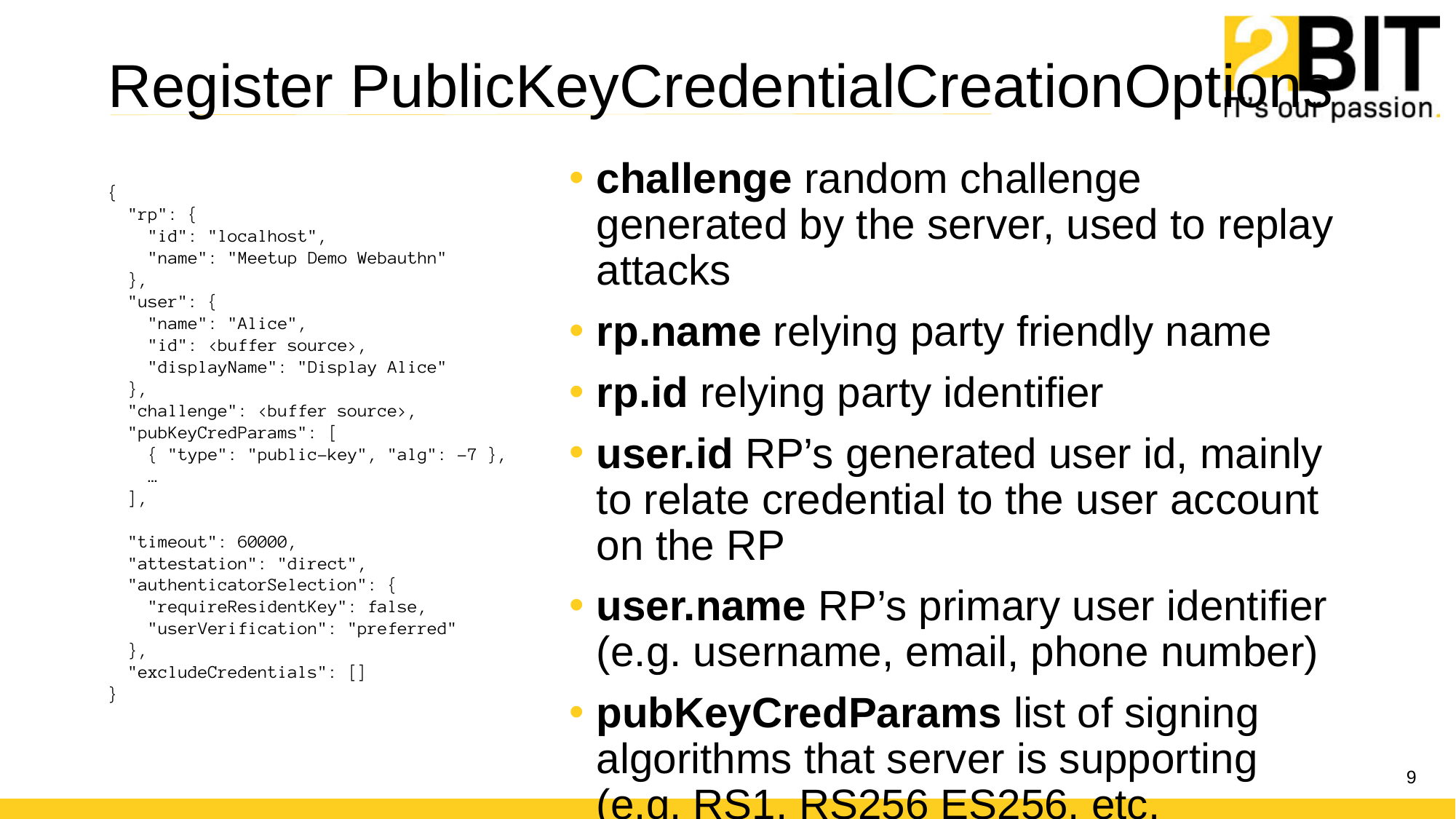

# Register PublicKeyCredentialCreationOptions
challenge random challenge generated by the server, used to replay attacks
rp.name relying party friendly name
rp.id relying party identifier
user.id RP’s generated user id, mainly to relate credential to the user account on the RP
user.name RP’s primary user identifier (e.g. username, email, phone number)
pubKeyCredParams list of signing algorithms that server is supporting (e.g. RS1, RS256 ES256, etc.
{
  "rp": {
    "id": "localhost",
    "name": "Meetup Demo Webauthn"
  },
  "user": {
    "name": "Alice",
    "id": <buffer source>,
    "displayName": "Display Alice"
  },
  "challenge": <buffer source>,
  "pubKeyCredParams": [
    { "type": "public-key", "alg": -7 },
    …
  ],

  "timeout": 60000,
  "attestation": "direct",
  "authenticatorSelection": {
    "requireResidentKey": false,
    "userVerification": "preferred"
  },
  "excludeCredentials": []
}